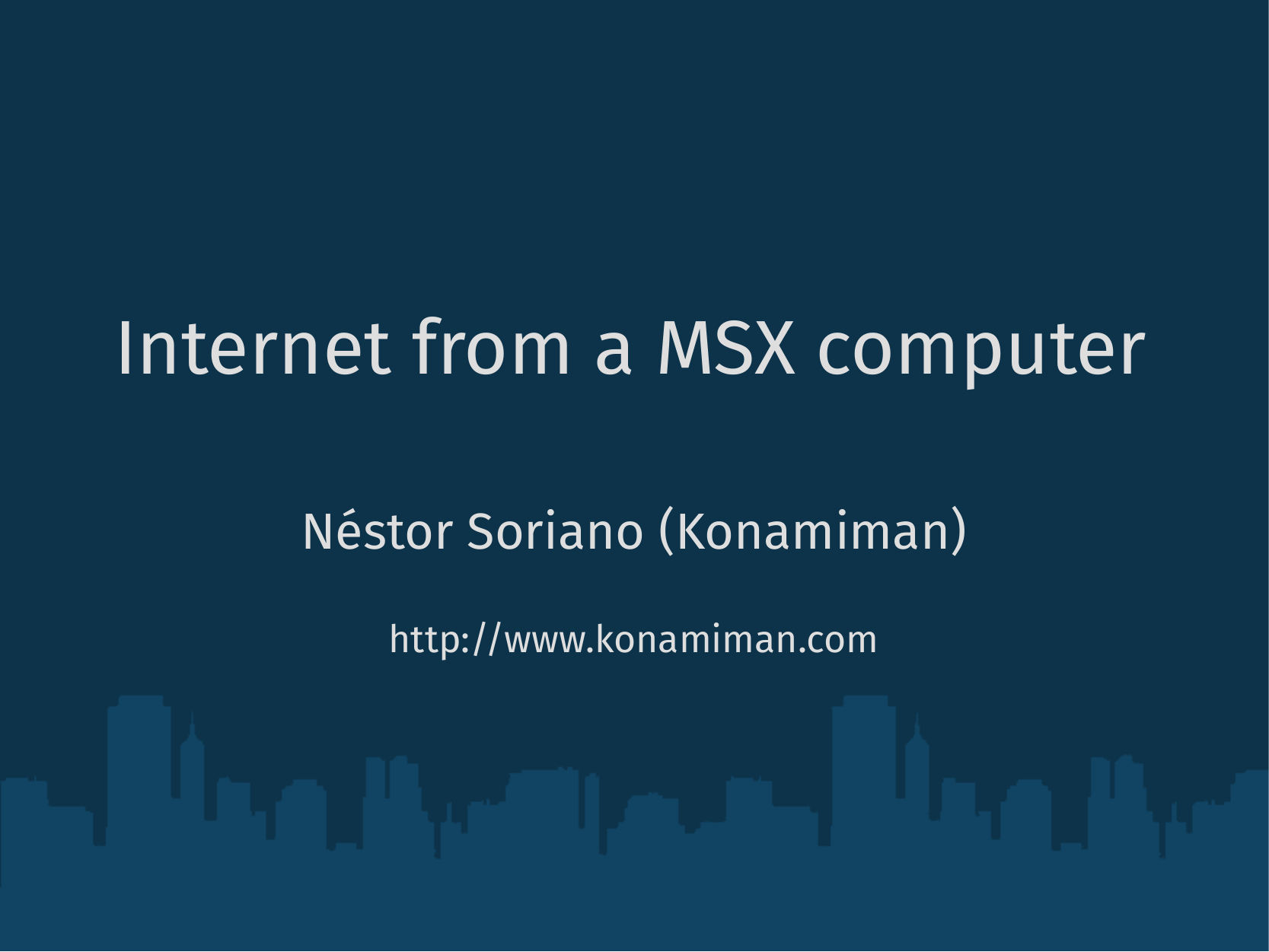

# Internet from a MSX computer
Néstor Soriano (Konamiman)

http://www.konamiman.com